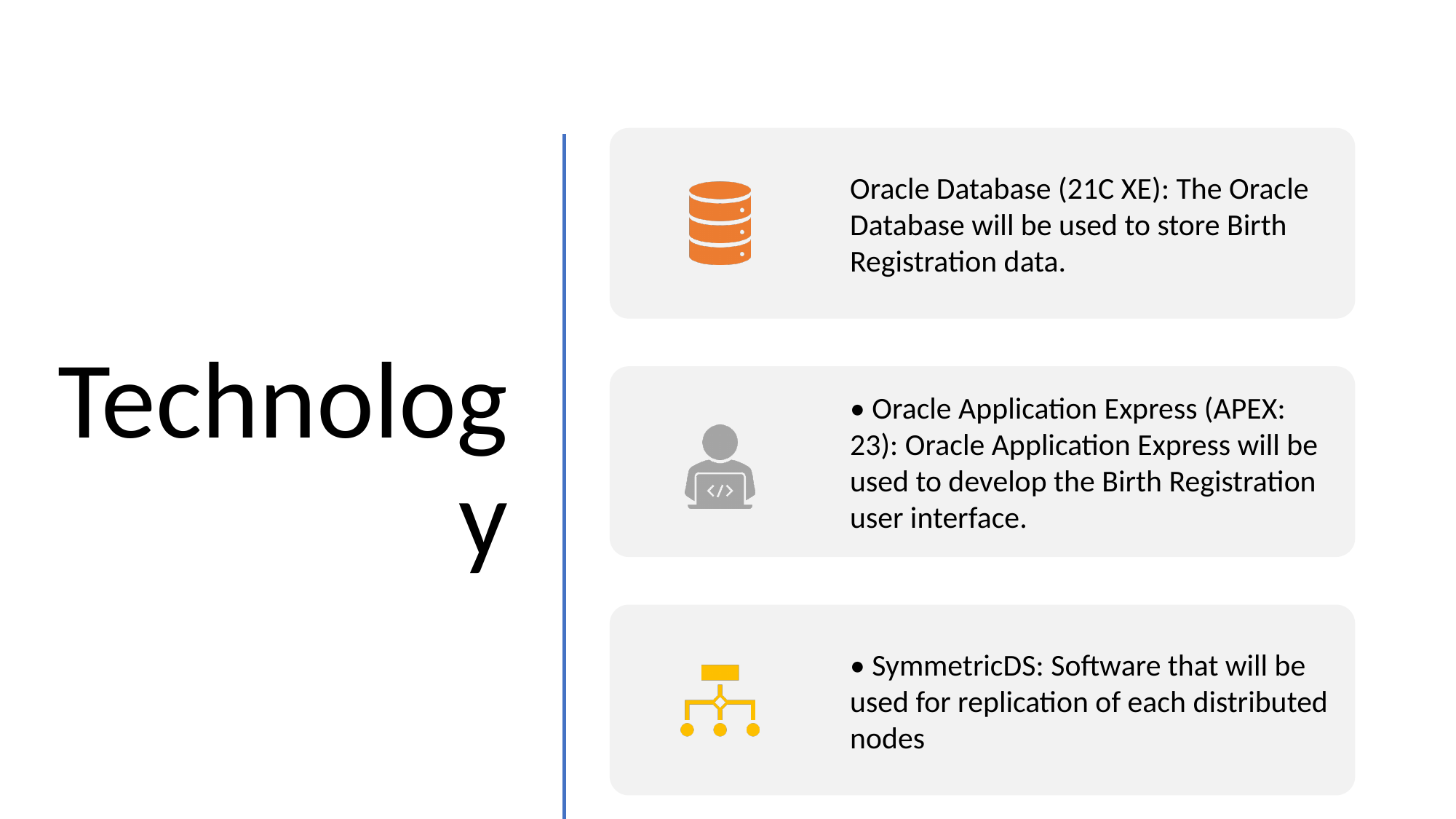

Technology
Oracle Database (21C XE): The Oracle Database will be used to store Birth Registration data.
• Oracle Application Express (APEX: 23): Oracle Application Express will be used to develop the Birth Registration user interface.
• SymmetricDS: Software that will be used for replication of each distributed nodes